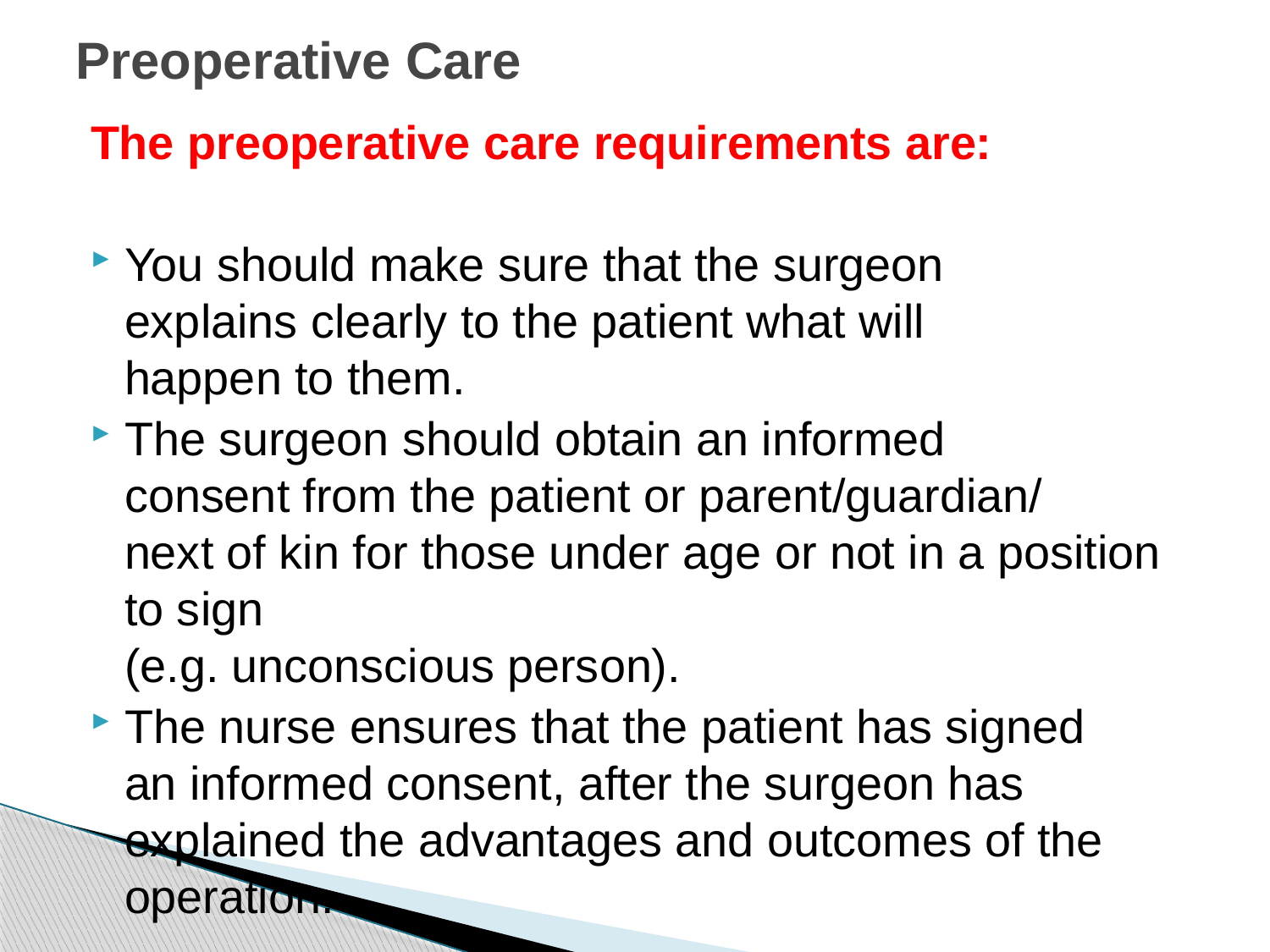

# Preoperative Care
The preoperative care requirements are:

You should make sure that the surgeon 
explains clearly to the patient what will
happen to them.
The surgeon should obtain an informed
consent from the patient or parent/guardian/
next of kin for those under age or not in a position to sign 
(e.g. unconscious person).
The nurse ensures that the patient has signed an informed consent, after the surgeon has explained the advantages and outcomes of the operation.